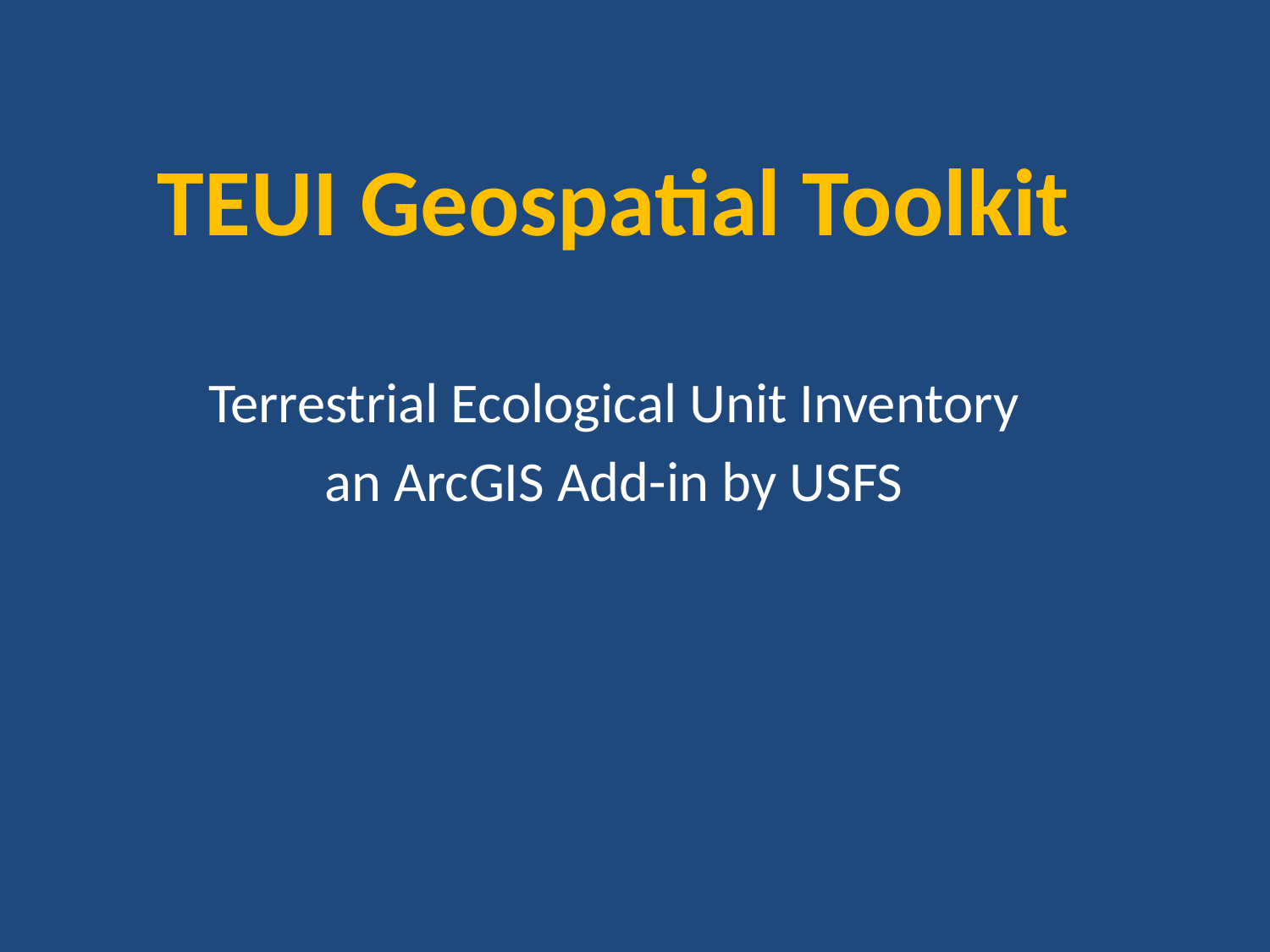

# TEUI Geospatial Toolkit
Terrestrial Ecological Unit Inventory
an ArcGIS Add-in by USFS